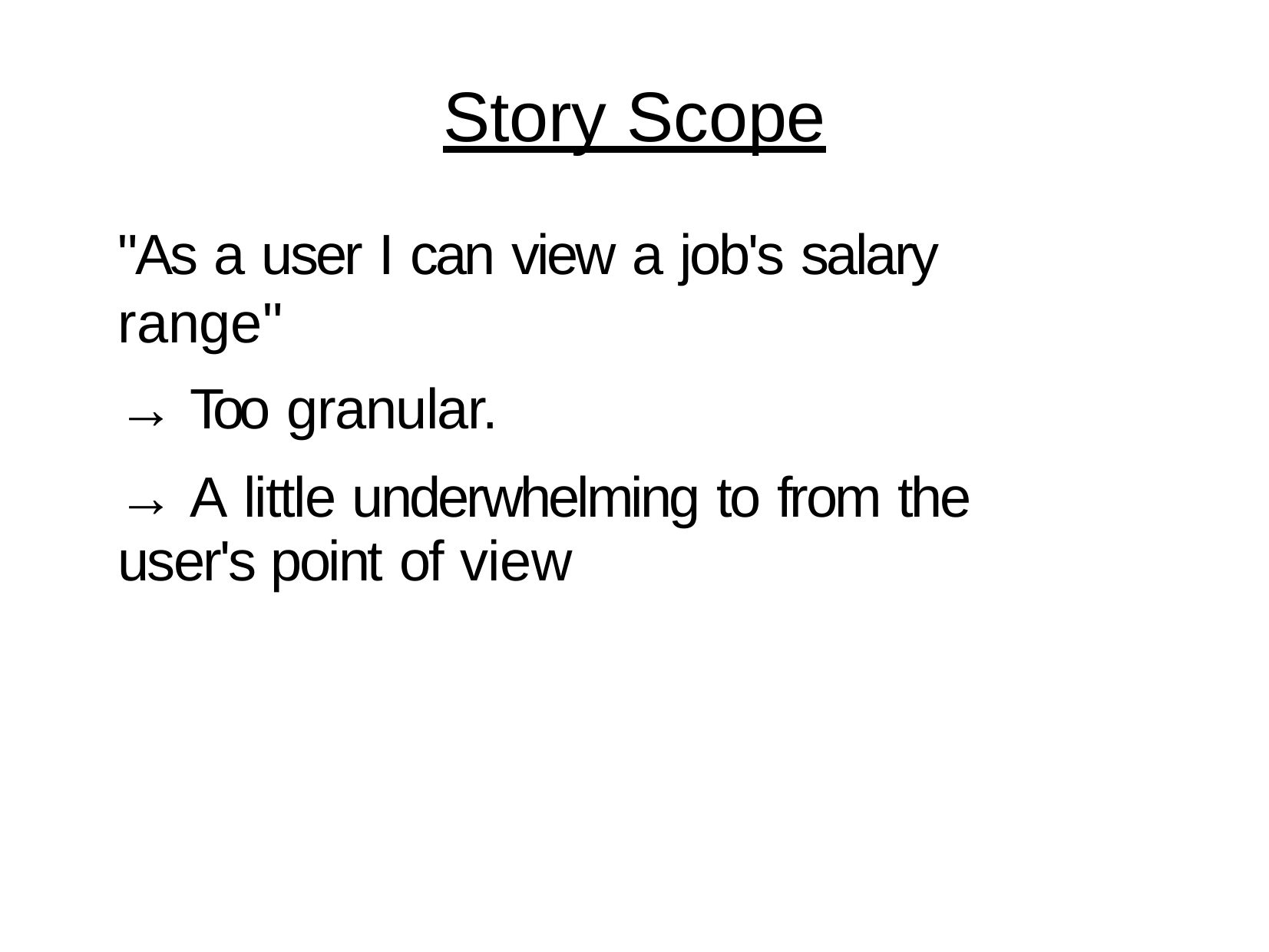

# Story Scope
"As a user I can view a job's salary range"
→ Too granular.
→ A little underwhelming to from the user's point of view